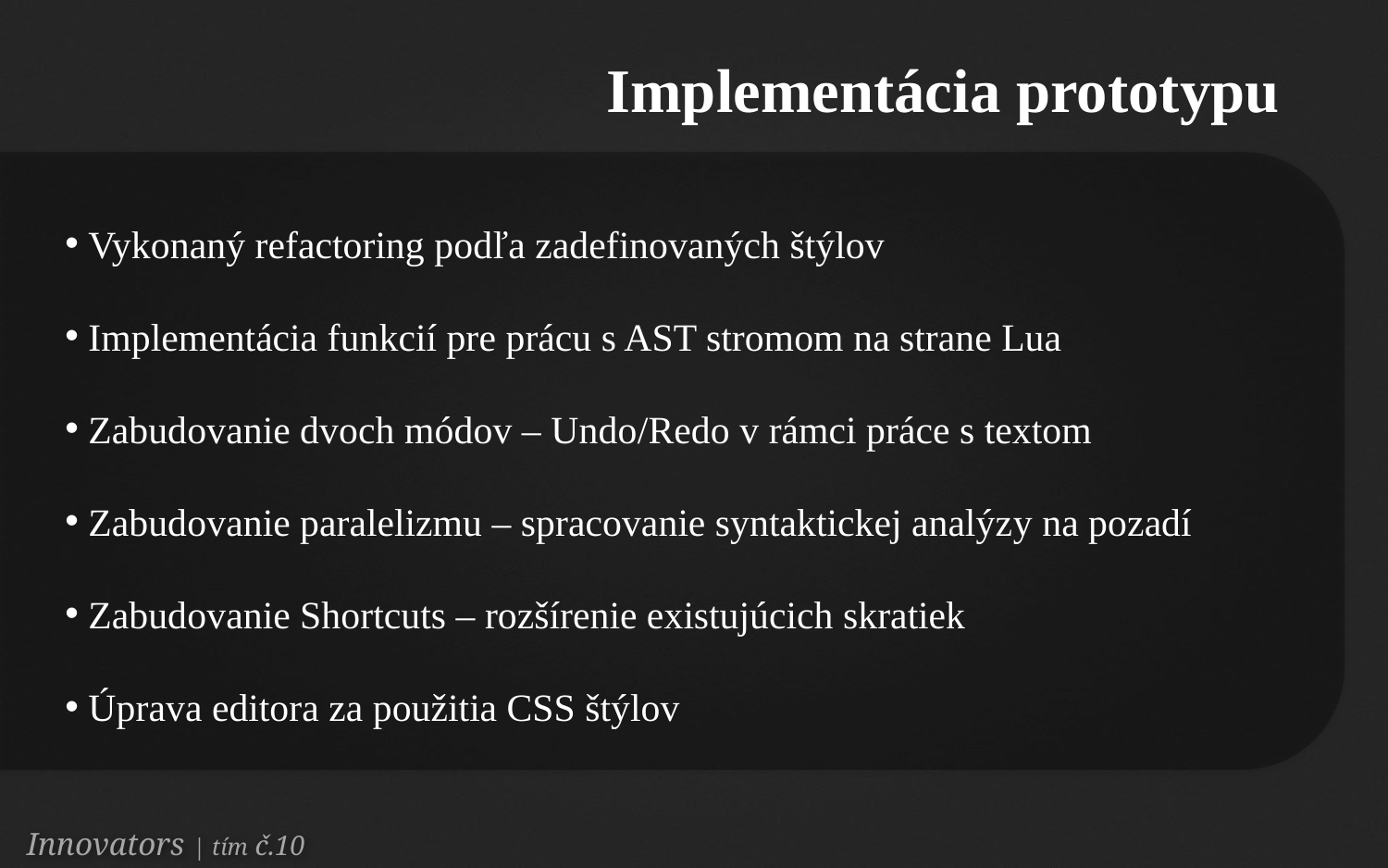

Implementácia prototypu

 Vykonaný refactoring podľa zadefinovaných štýlov
 Implementácia funkcií pre prácu s AST stromom na strane Lua
 Zabudovanie dvoch módov – Undo/Redo v rámci práce s textom
 Zabudovanie paralelizmu – spracovanie syntaktickej analýzy na pozadí
 Zabudovanie Shortcuts – rozšírenie existujúcich skratiek
 Úprava editora za použitia CSS štýlov
Innovators | tím č.10